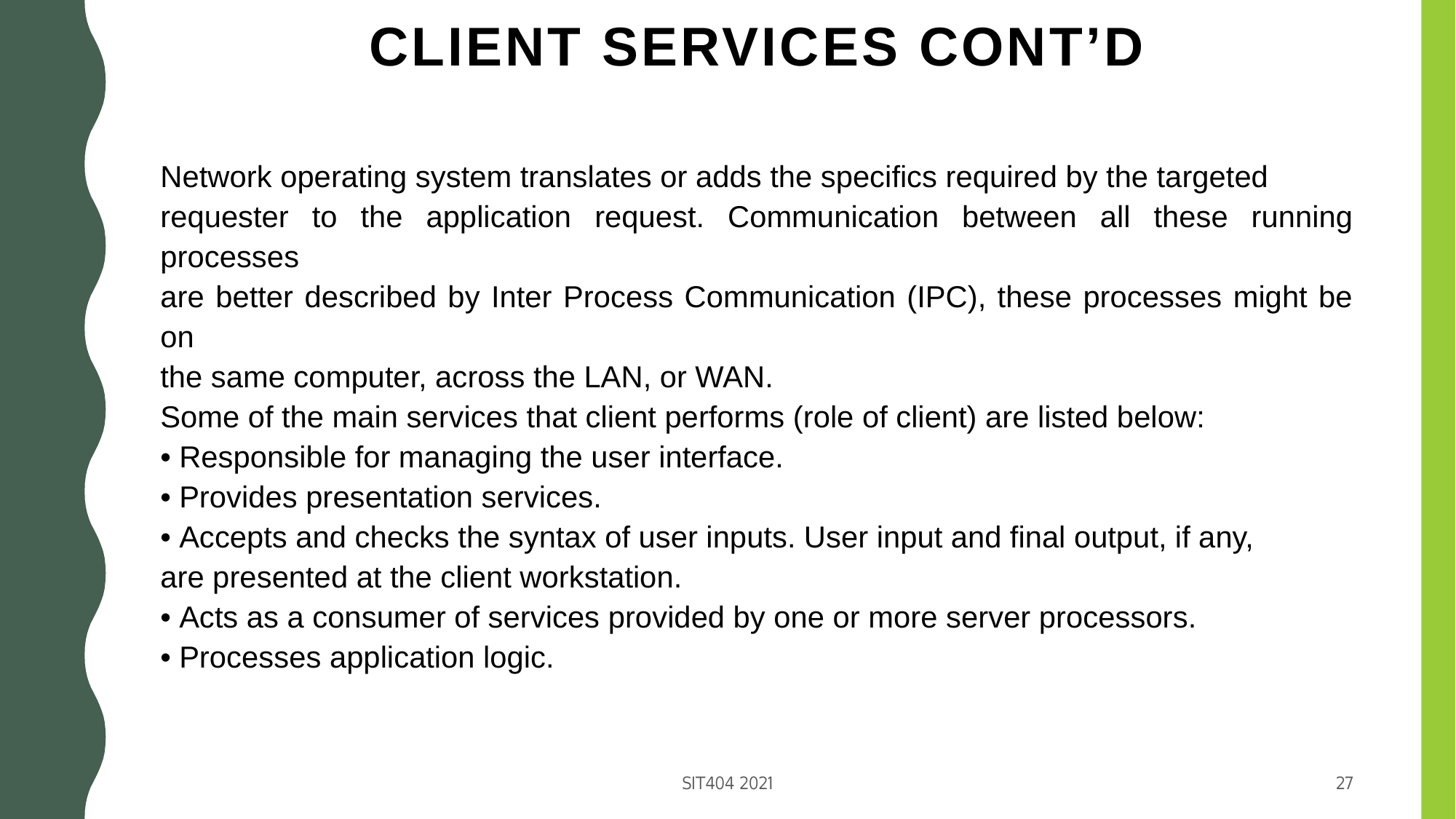

# CLIENT SERVICES cont’d
Network operating system translates or adds the specifics required by the targeted
requester to the application request. Communication between all these running processes
are better described by Inter Process Communication (IPC), these processes might be on
the same computer, across the LAN, or WAN.
Some of the main services that client performs (role of client) are listed below:
• Responsible for managing the user interface.
• Provides presentation services.
• Accepts and checks the syntax of user inputs. User input and final output, if any,
are presented at the client workstation.
• Acts as a consumer of services provided by one or more server processors.
• Processes application logic.
SIT404 2021
27